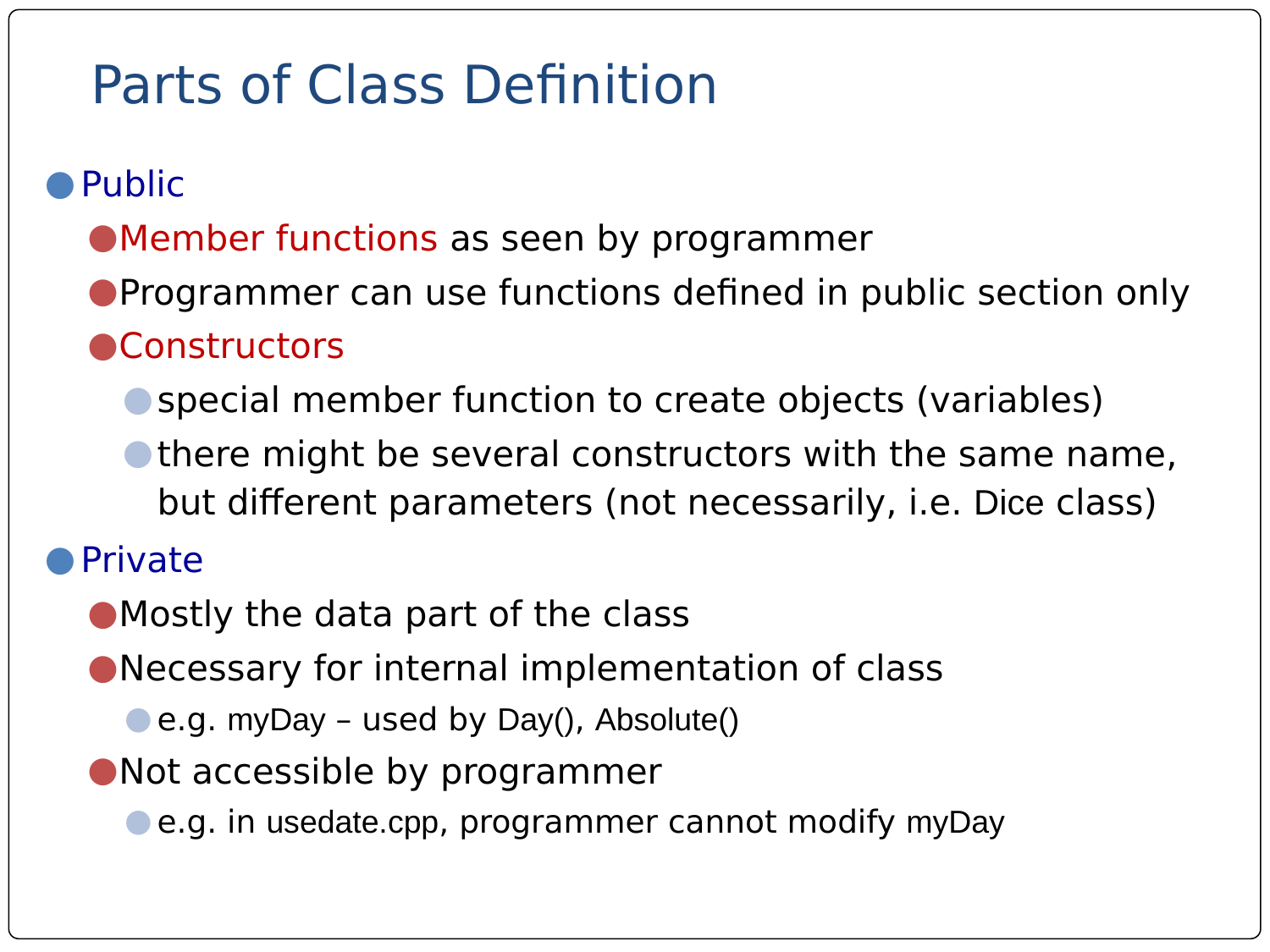

# Parts of Class Definition
Public
Member functions as seen by programmer
Programmer can use functions defined in public section only
Constructors
special member function to create objects (variables)
there might be several constructors with the same name, but different parameters (not necessarily, i.e. Dice class)
Private
Mostly the data part of the class
Necessary for internal implementation of class
e.g. myDay – used by Day(), Absolute()
Not accessible by programmer
e.g. in usedate.cpp, programmer cannot modify myDay